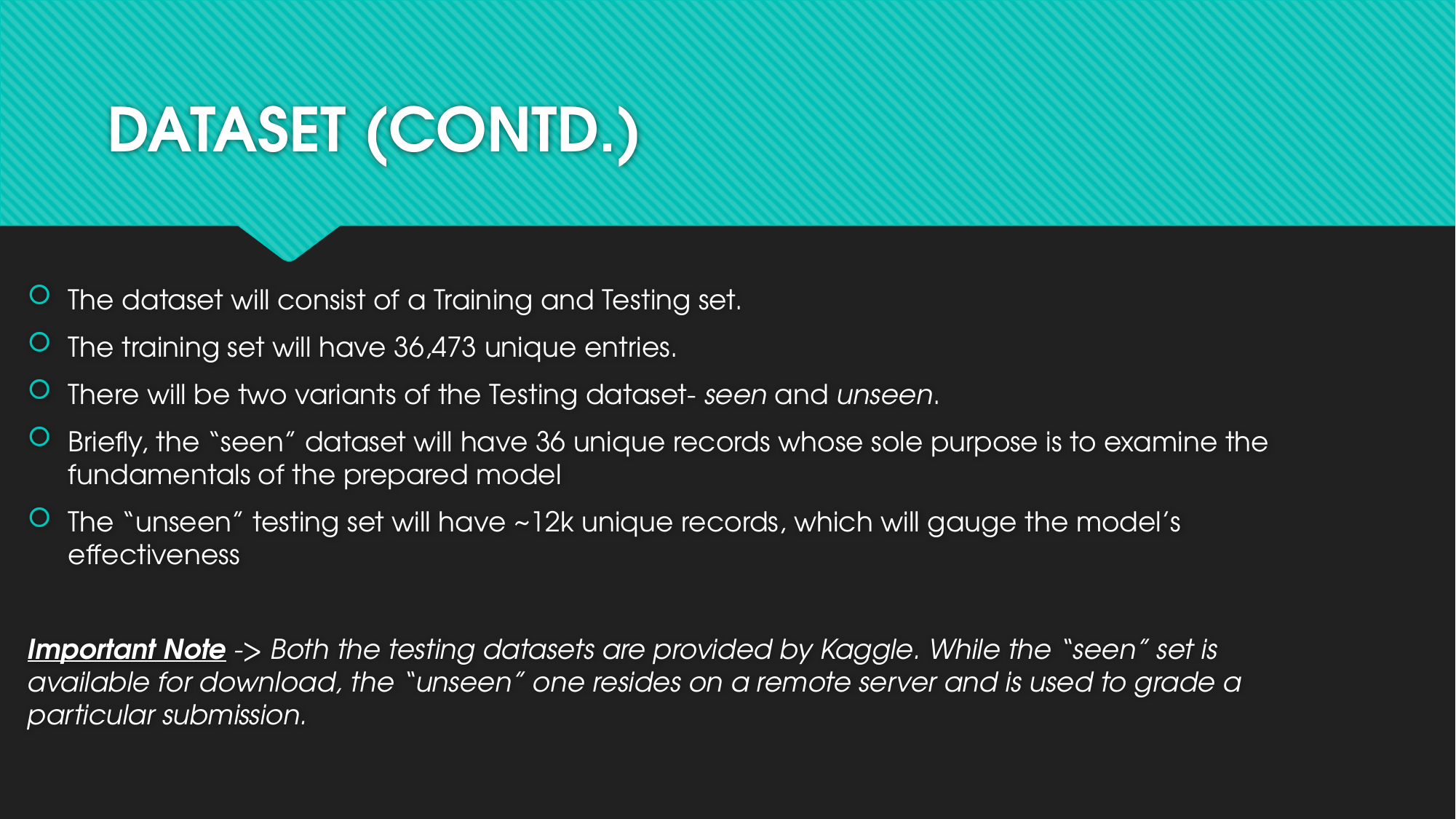

# DATASET (CONTD.)
The dataset will consist of a Training and Testing set.
The training set will have 36,473 unique entries.
There will be two variants of the Testing dataset- seen and unseen.
Briefly, the “seen” dataset will have 36 unique records whose sole purpose is to examine the fundamentals of the prepared model
The “unseen” testing set will have ~12k unique records, which will gauge the model’s effectiveness

Important Note -> Both the testing datasets are provided by Kaggle. While the “seen” set is available for download, the “unseen” one resides on a remote server and is used to grade a particular submission.